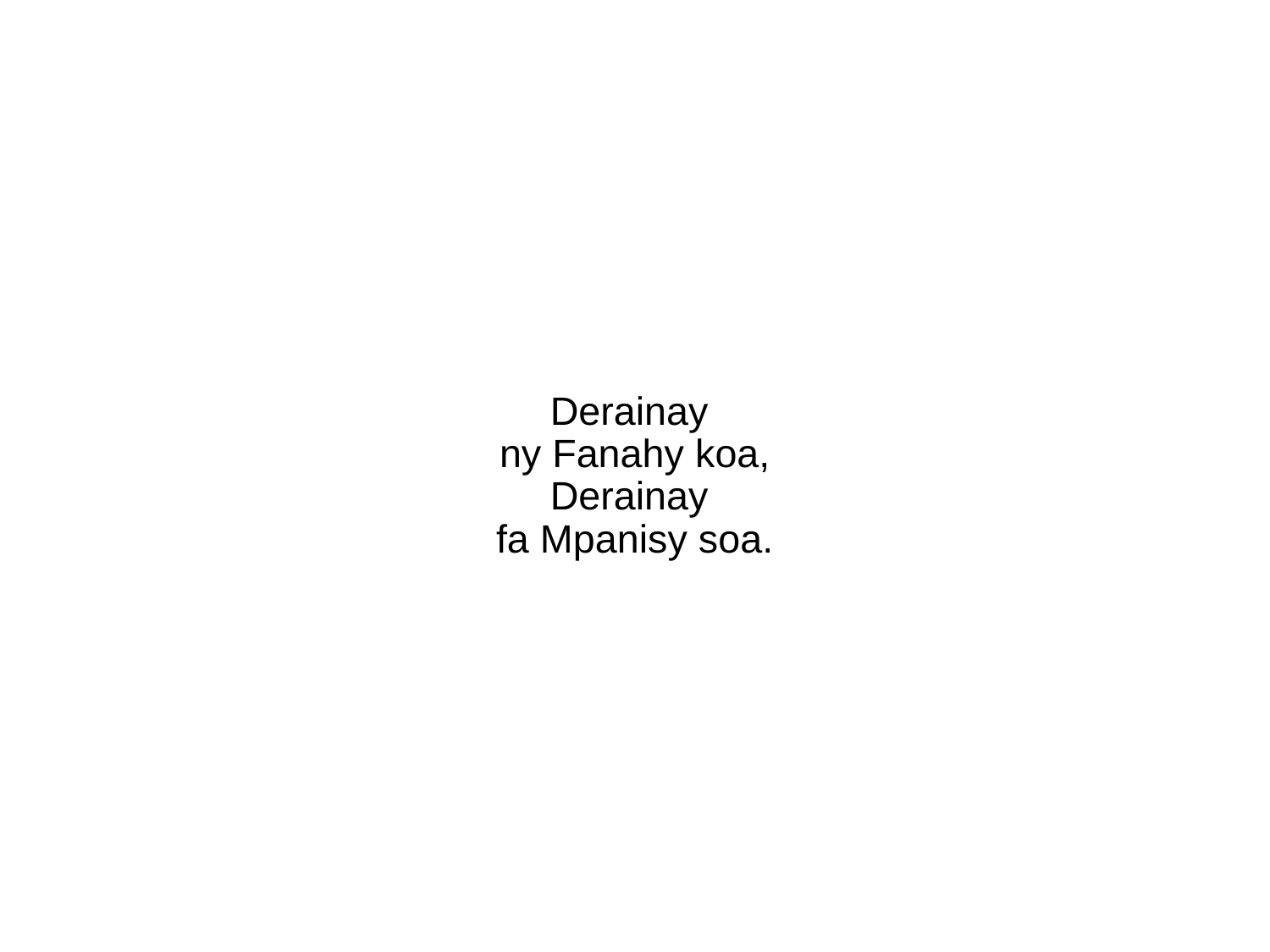

Derainay
ny Fanahy koa,
Derainay
fa Mpanisy soa.